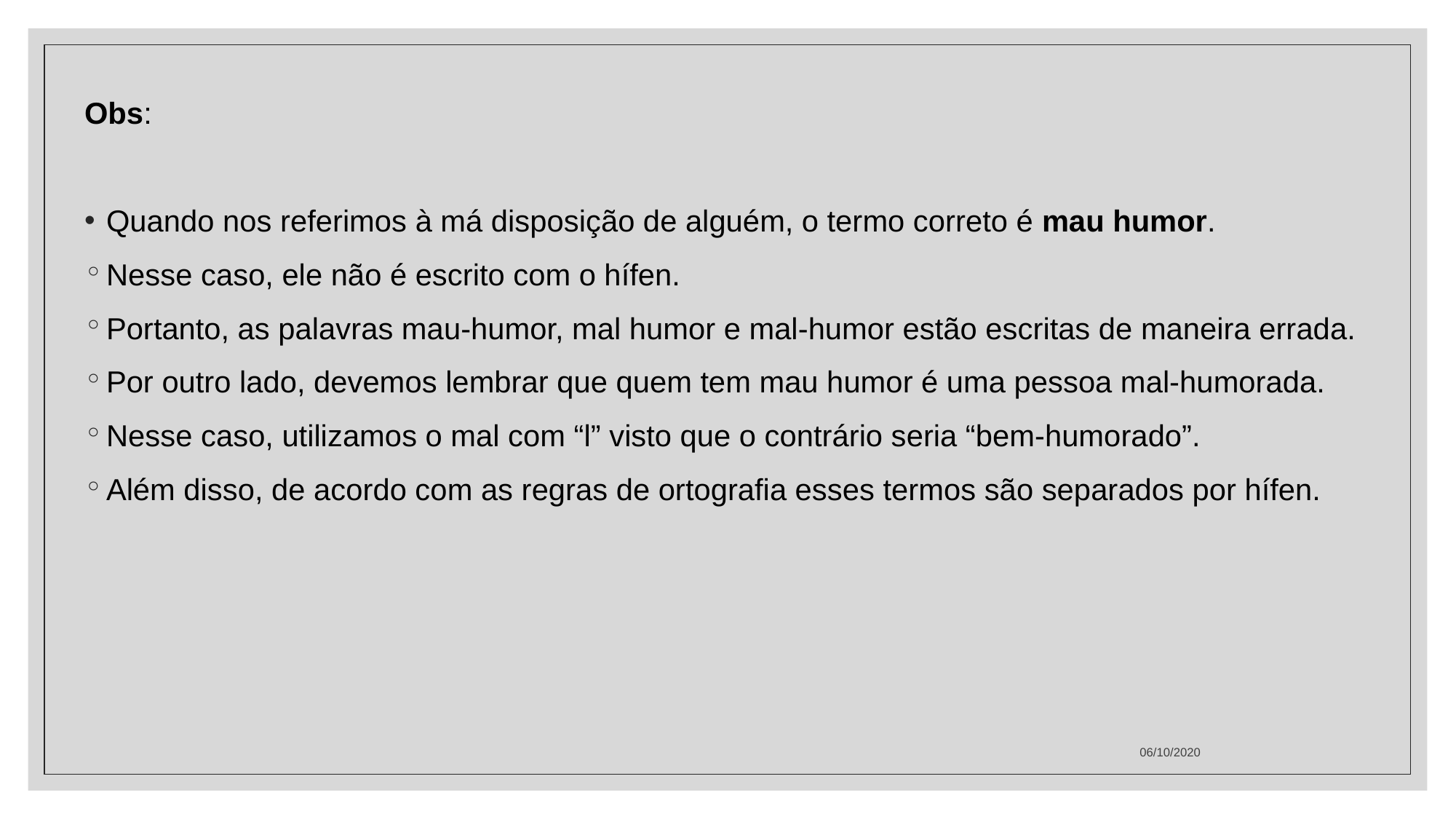

Obs:

Quando nos referimos à má disposição de alguém, o termo correto é mau humor.
Nesse caso, ele não é escrito com o hífen.
Portanto, as palavras mau-humor, mal humor e mal-humor estão escritas de maneira errada.
Por outro lado, devemos lembrar que quem tem mau humor é uma pessoa mal-humorada.
Nesse caso, utilizamos o mal com “l” visto que o contrário seria “bem-humorado”.
Além disso, de acordo com as regras de ortografia esses termos são separados por hífen.

06/10/2020